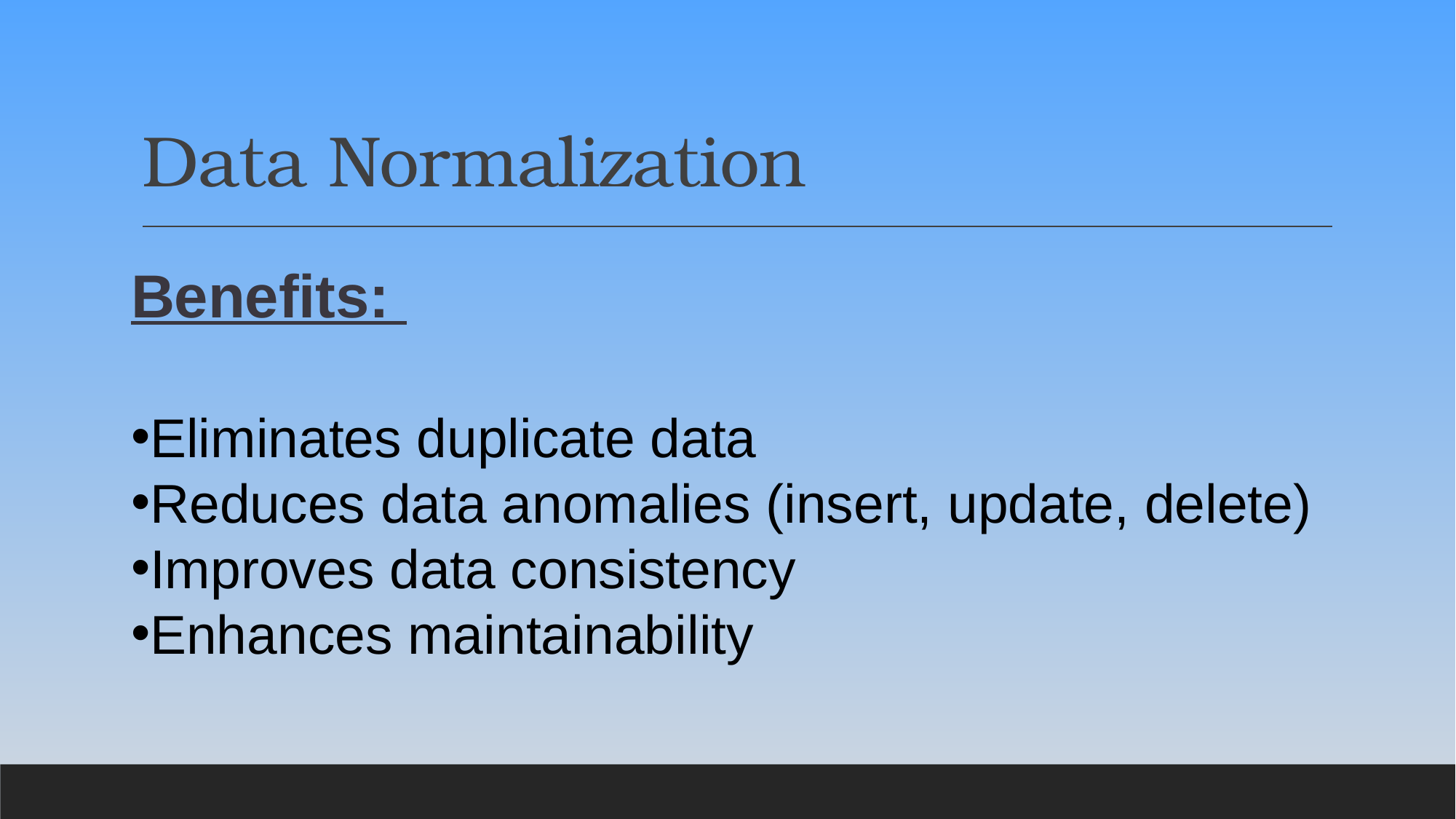

# Data Normalization
Benefits:

Eliminates duplicate data
Reduces data anomalies (insert, update, delete)
Improves data consistency
Enhances maintainability